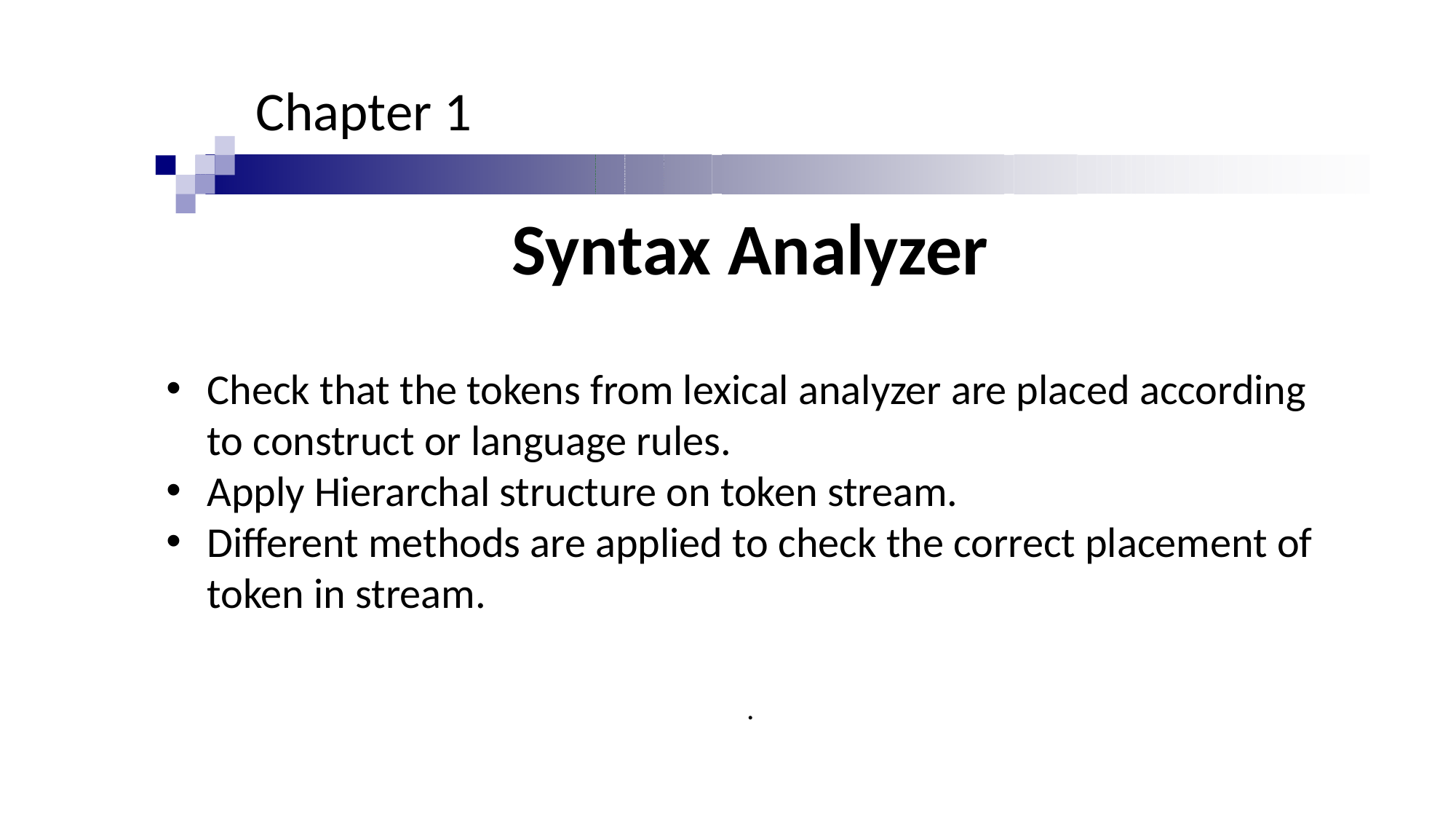

Chapter 1

Syntax Analyzer

Check that the tokens from lexical analyzer are placed according to construct or language rules.
Apply Hierarchal structure on token stream.
Different methods are applied to check the correct placement of token in stream.

.